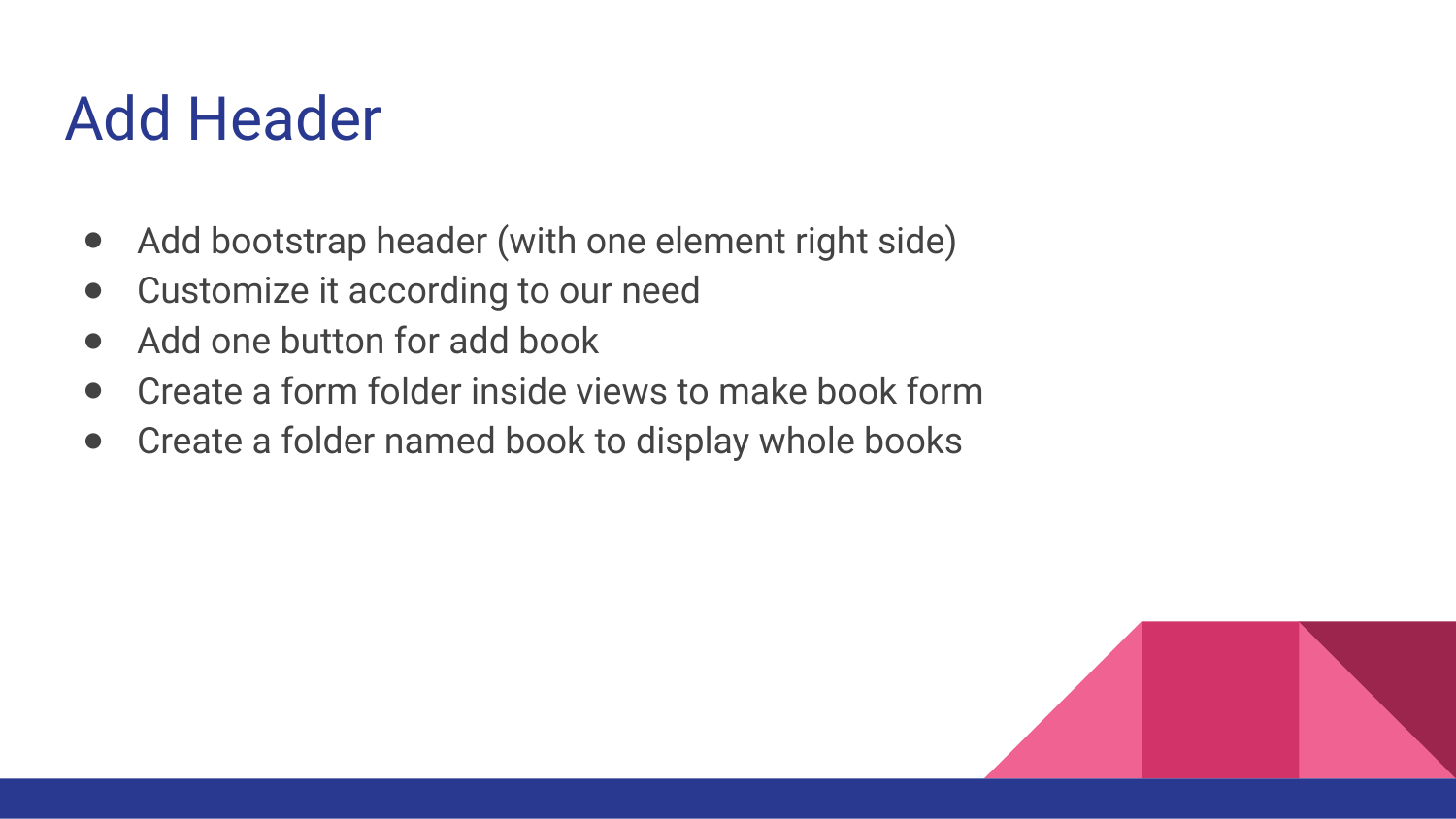

# Add Header
Add bootstrap header (with one element right side)
Customize it according to our need
Add one button for add book
Create a form folder inside views to make book form
Create a folder named book to display whole books